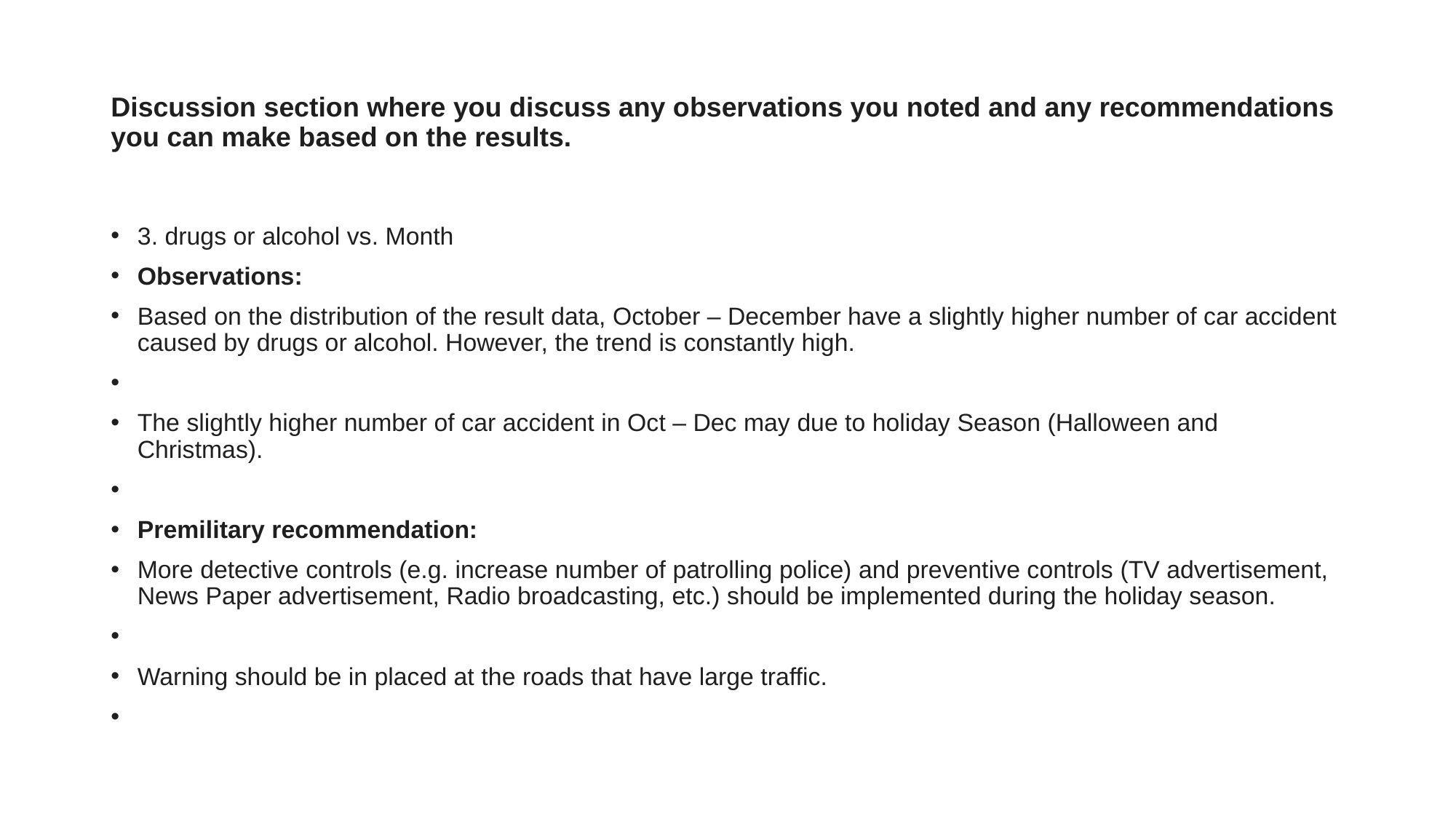

# Discussion section where you discuss any observations you noted and any recommendations you can make based on the results.
3. drugs or alcohol vs. Month
Observations:
Based on the distribution of the result data, October – December have a slightly higher number of car accident caused by drugs or alcohol. However, the trend is constantly high.

The slightly higher number of car accident in Oct – Dec may due to holiday Season (Halloween and Christmas).

Premilitary recommendation:
More detective controls (e.g. increase number of patrolling police) and preventive controls (TV advertisement, News Paper advertisement, Radio broadcasting, etc.) should be implemented during the holiday season.

Warning should be in placed at the roads that have large traffic.